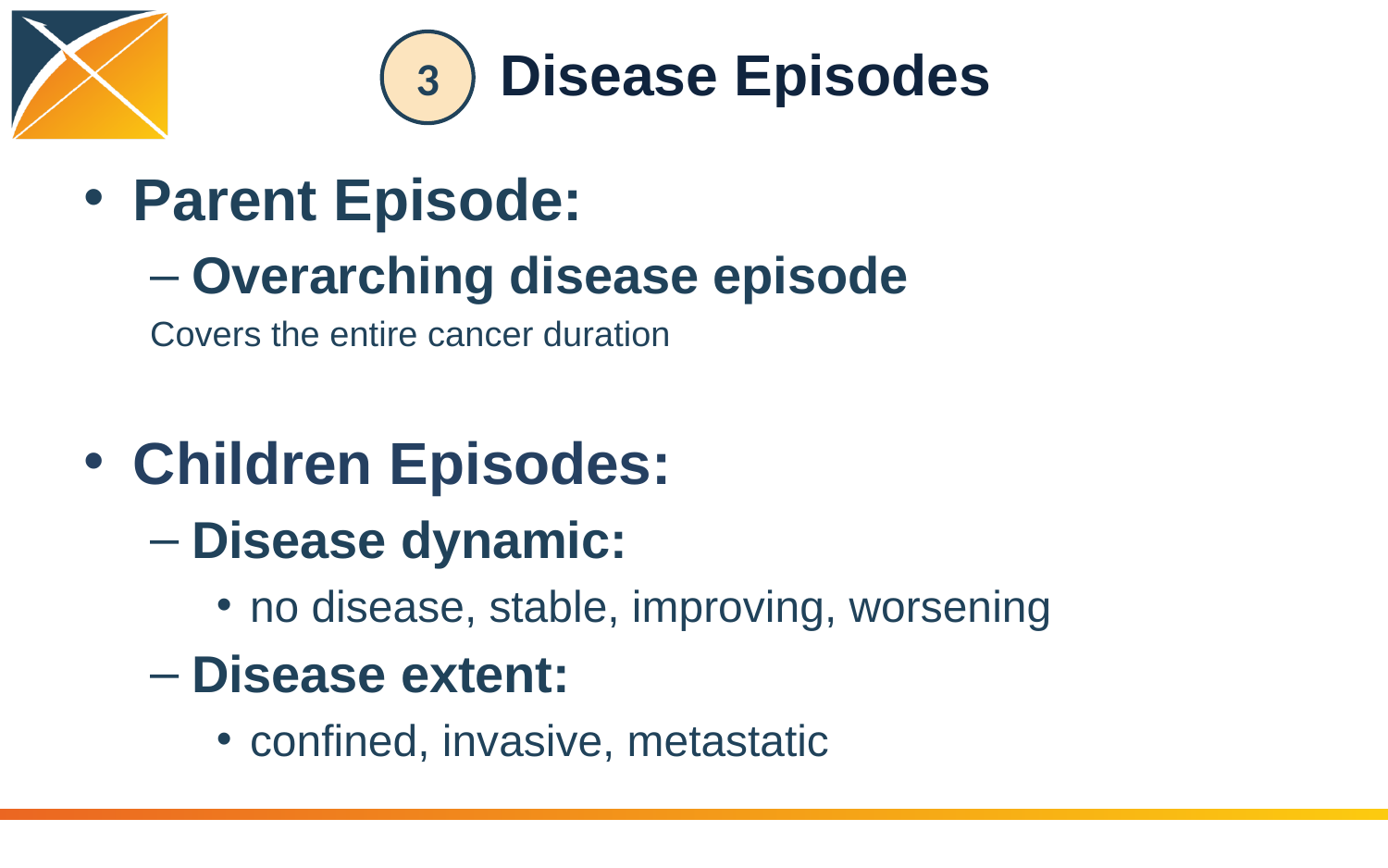

# Disease Episodes
3
Parent Episode:
Overarching disease episode
Covers the entire cancer duration

Children Episodes:
Disease dynamic:
no disease, stable, improving, worsening
Disease extent:
confined, invasive, metastatic